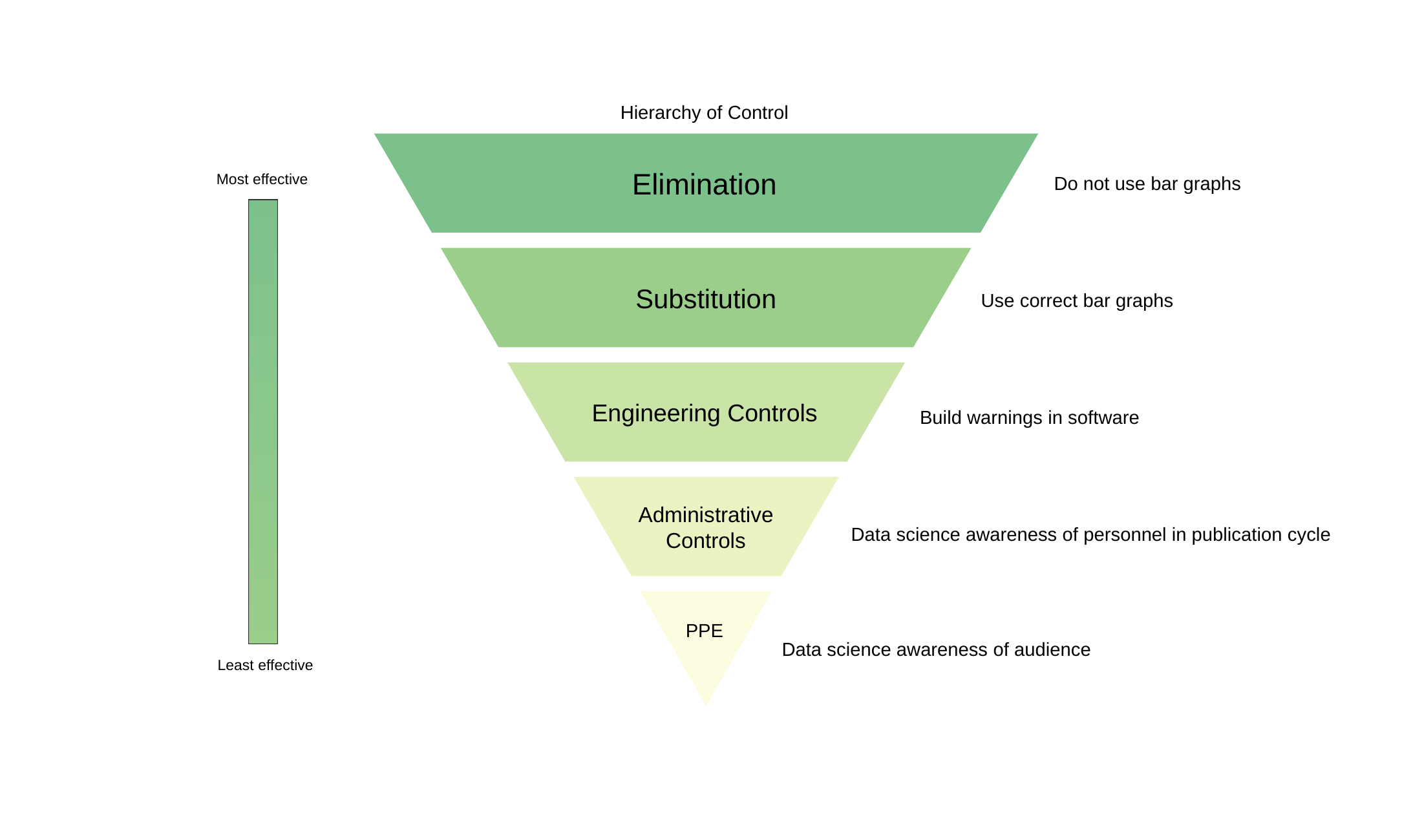

Hierarchy of Control
Elimination

Most effective
Do not use bar graphs

Substitution

Use correct bar graphs
Engineering Controls

Build warnings in software
Administrative
Controls

Data science awareness of personnel in publication cycle
PPE

Data science awareness of audience
Least effective